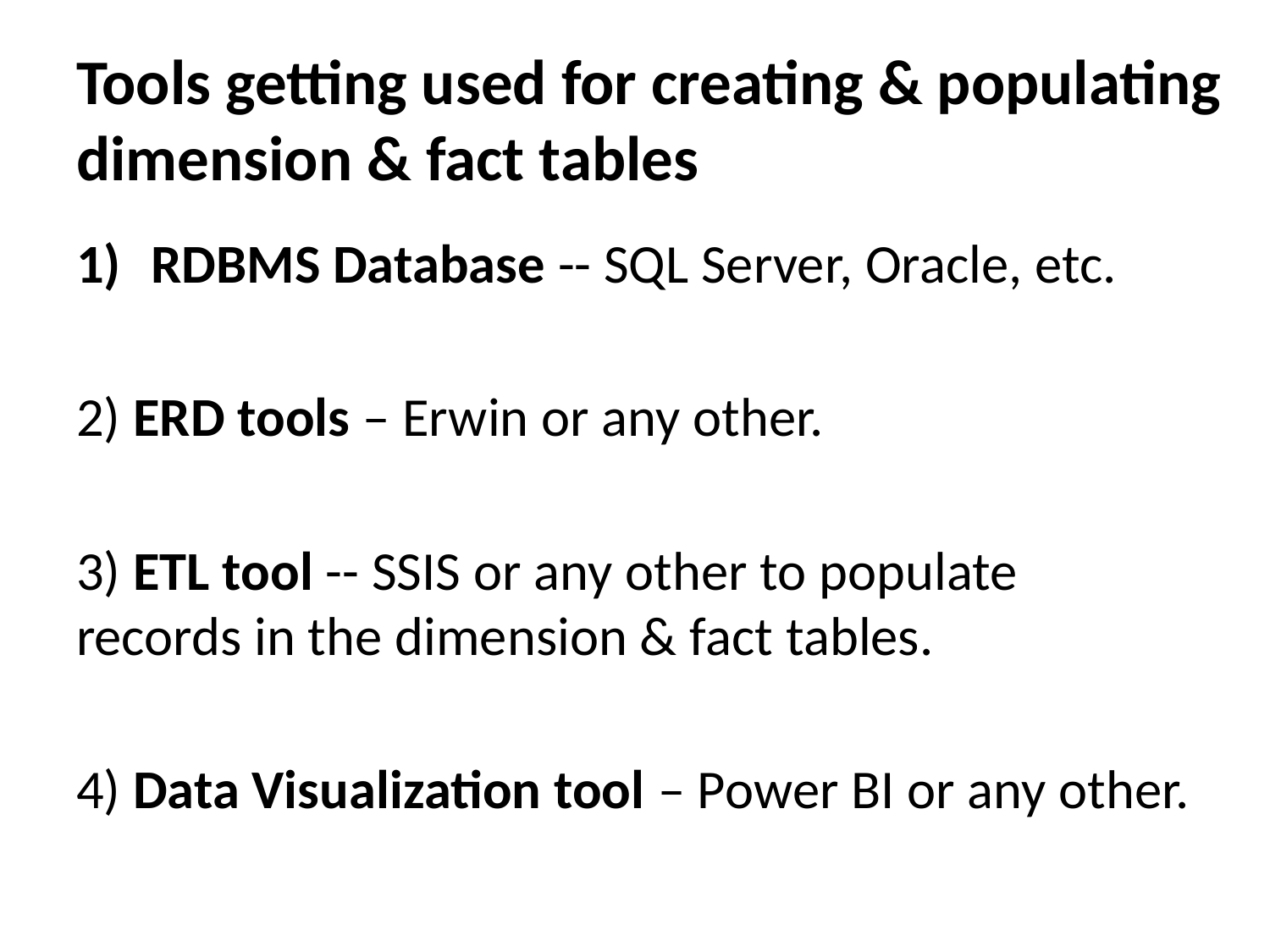

# Tools getting used for creating & populating dimension & fact tables
RDBMS Database -- SQL Server, Oracle, etc.

2) ERD tools – Erwin or any other.

3) ETL tool -- SSIS or any other to populate records in the dimension & fact tables.

4) Data Visualization tool – Power BI or any other.